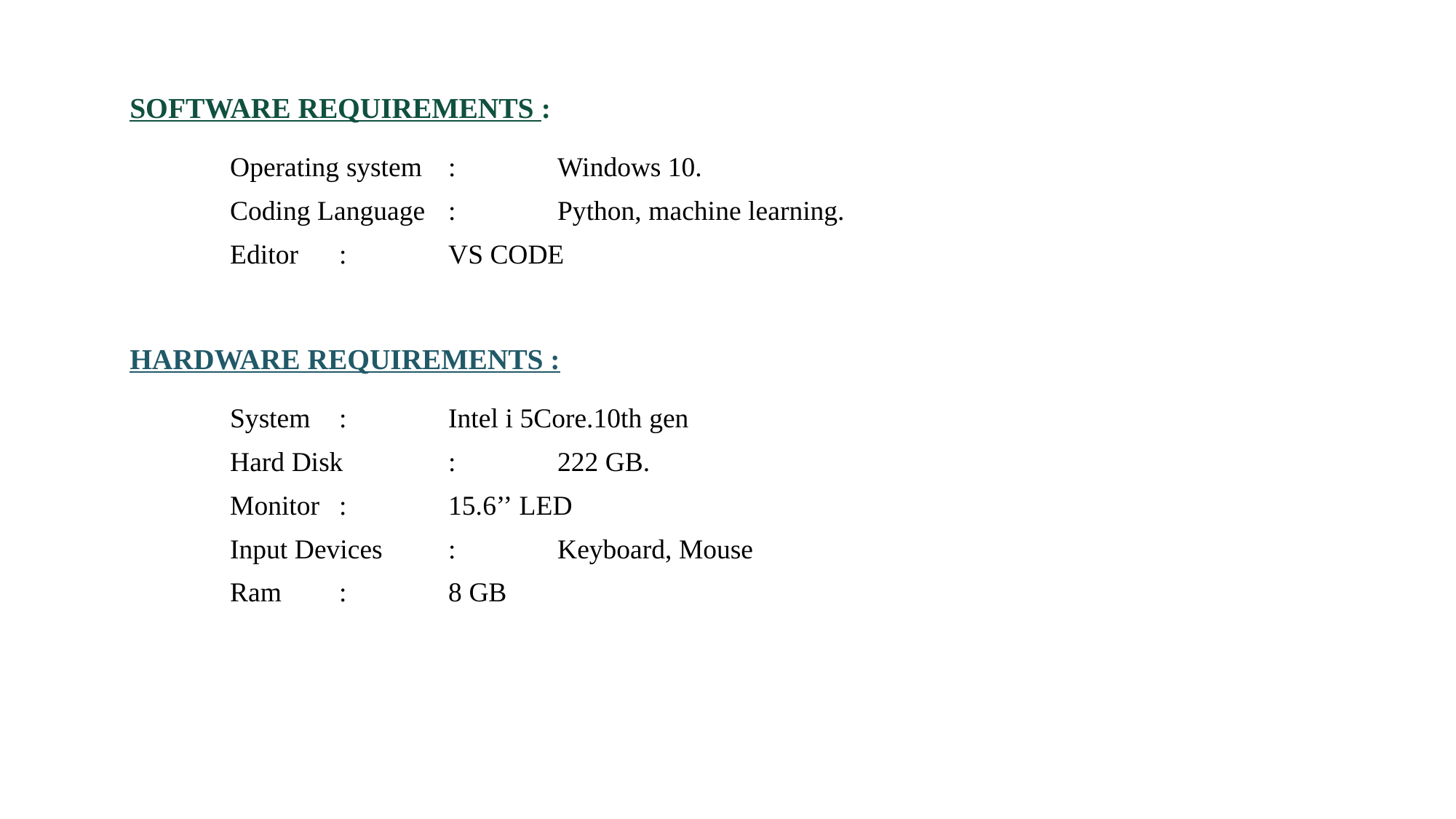

SOFTWARE REQUIREMENTS :
Operating system	:	Windows 10.
Coding Language	:	Python, machine learning.
Editor	:	VS CODE

HARDWARE REQUIREMENTS :
System	:	Intel i 5Core.10th gen
Hard Disk	:	222 GB.
Monitor	:	15.6’’ LED
Input Devices	:	Keyboard, Mouse
Ram	:	8 GB